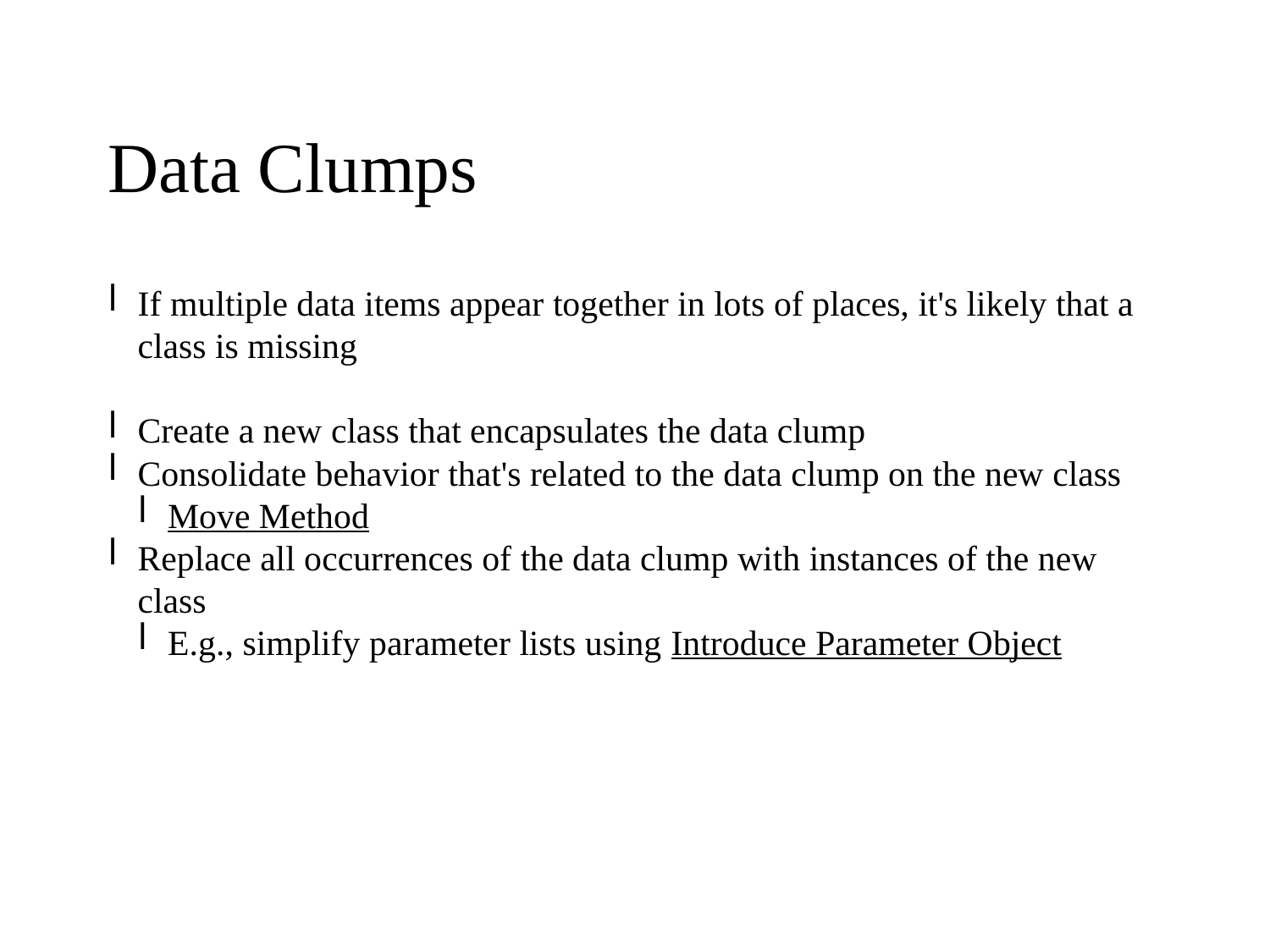

Data Clumps
If multiple data items appear together in lots of places, it's likely that a class is missing

Create a new class that encapsulates the data clump
Consolidate behavior that's related to the data clump on the new class
Move Method
Replace all occurrences of the data clump with instances of the new class
E.g., simplify parameter lists using Introduce Parameter Object